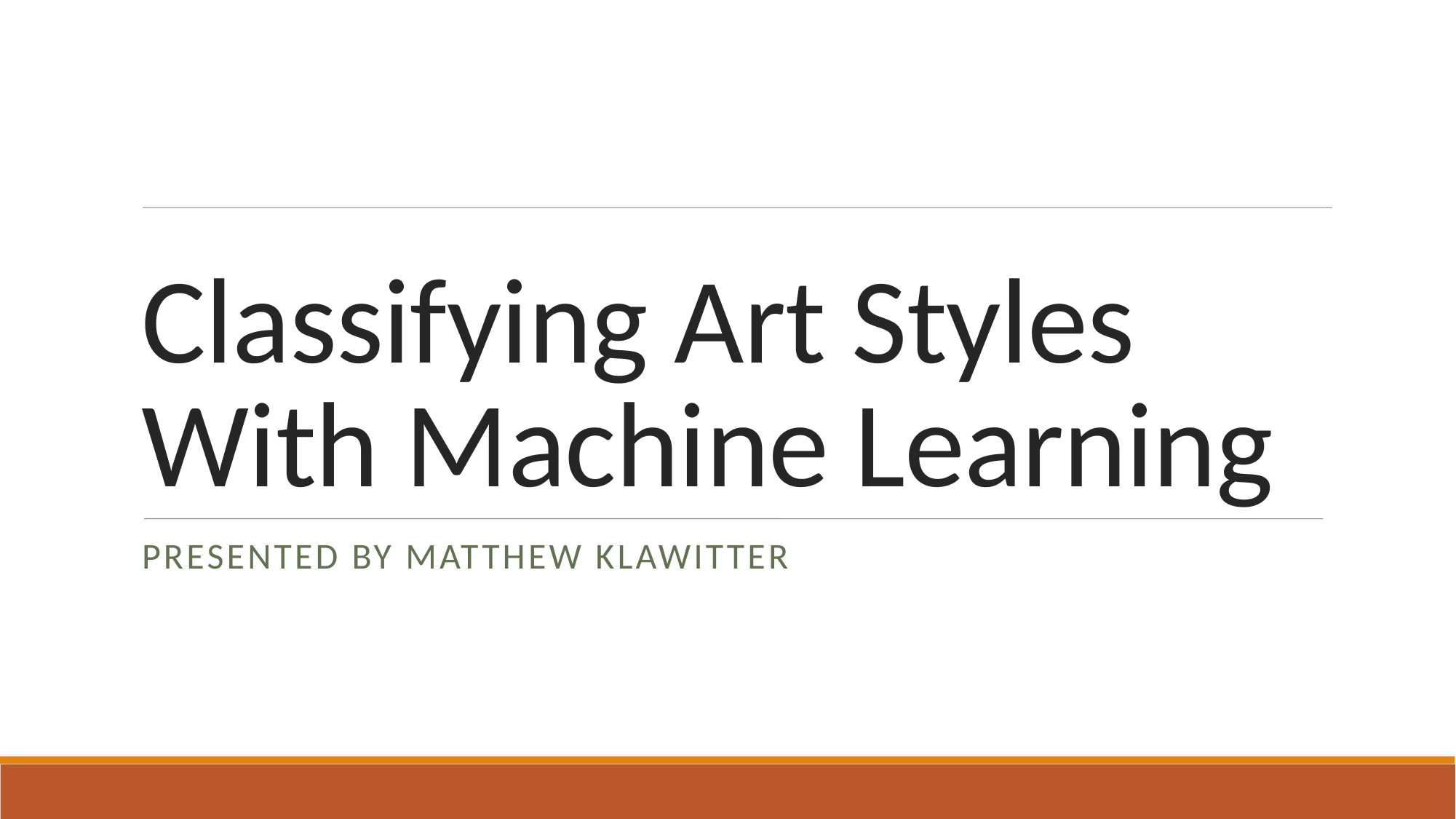

Classifying Art Styles With Machine Learning
Presented by Matthew Klawitter